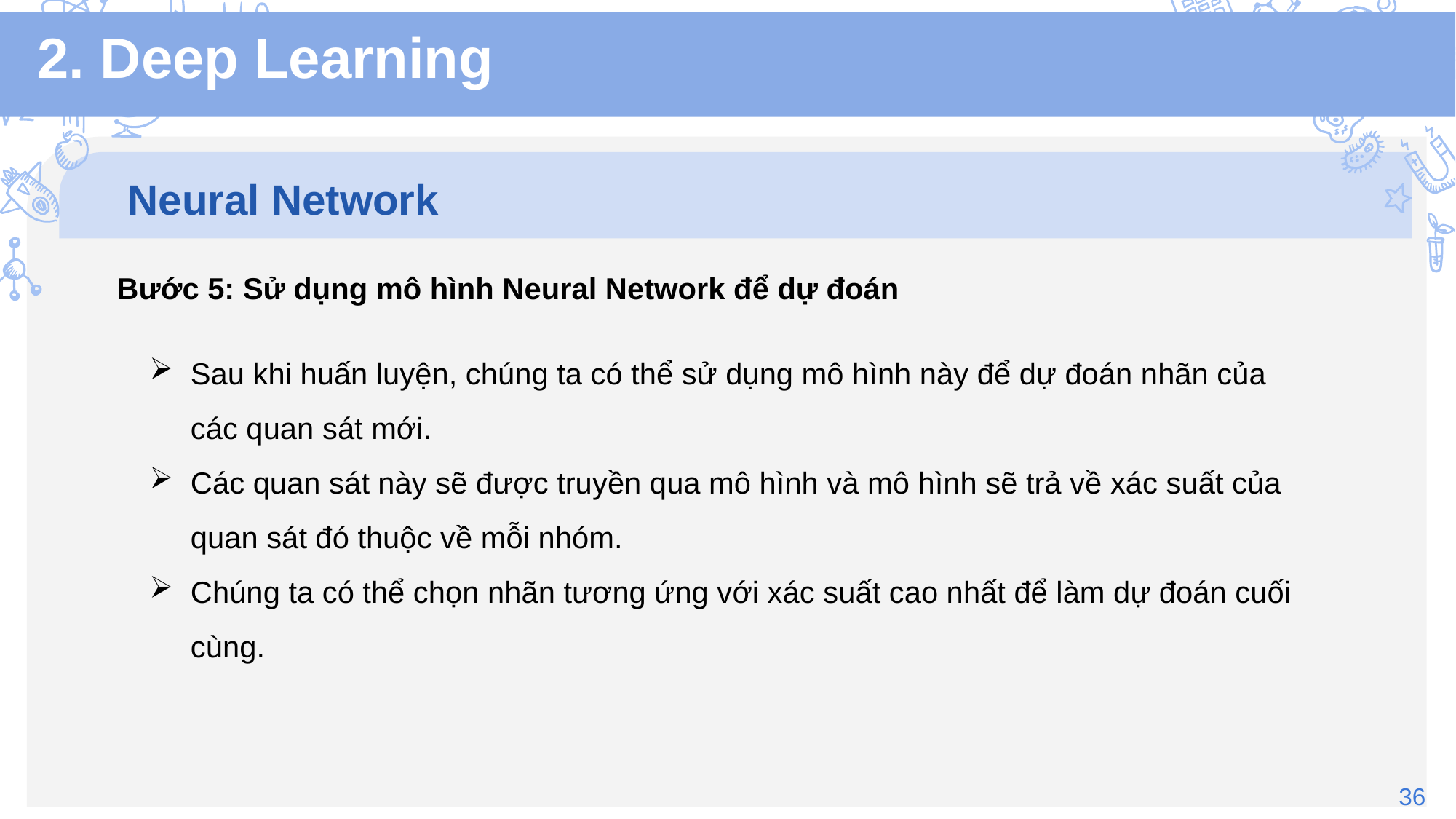

2. Deep Learning
Neural Network

Bước 5: Sử dụng mô hình Neural Network để dự đoán

Sau khi huấn luyện, chúng ta có thể sử dụng mô hình này để dự đoán nhãn của các quan sát mới.
Các quan sát này sẽ được truyền qua mô hình và mô hình sẽ trả về xác suất của quan sát đó thuộc về mỗi nhóm.
Chúng ta có thể chọn nhãn tương ứng với xác suất cao nhất để làm dự đoán cuối cùng.
36